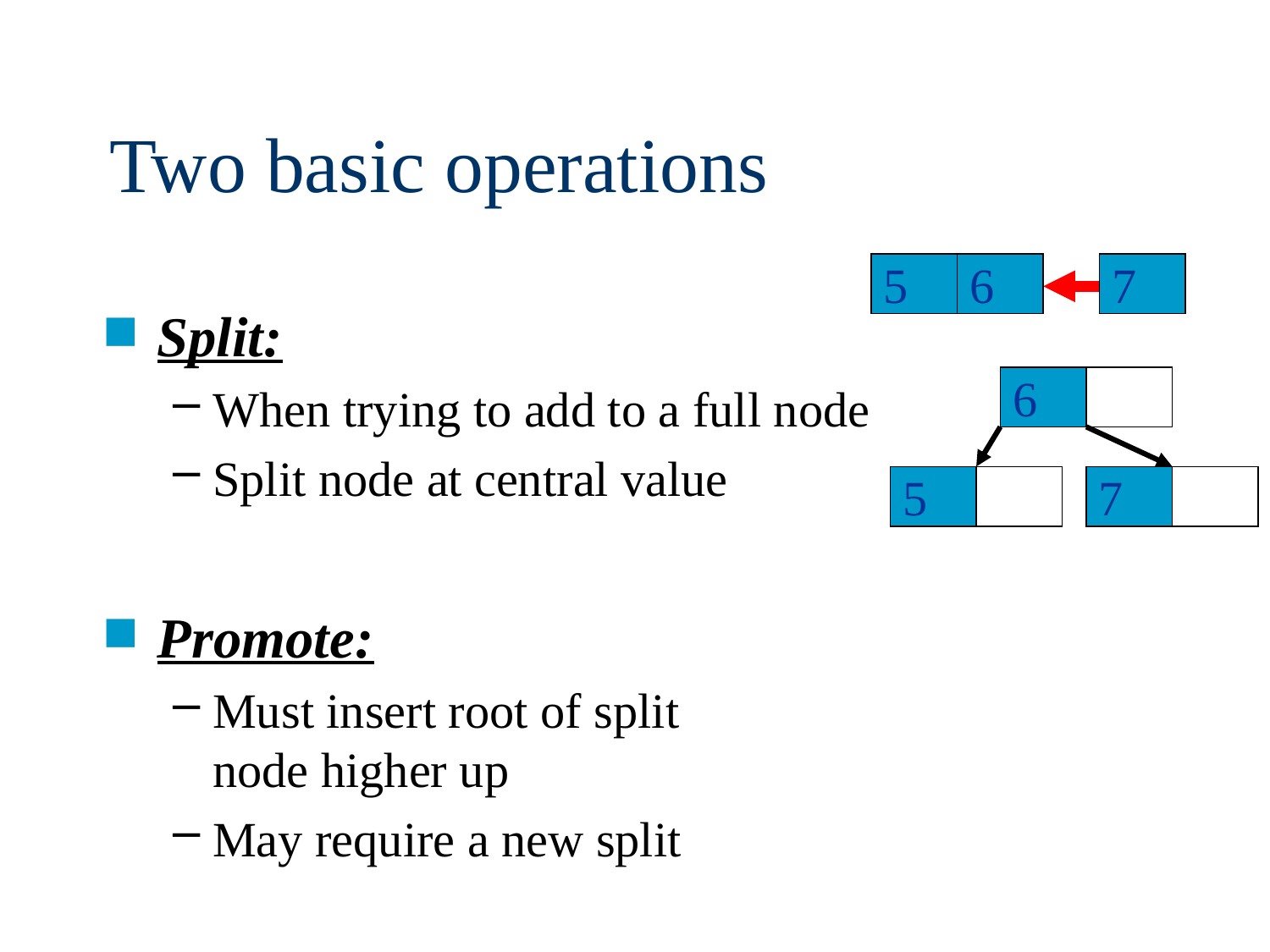

# Two basic operations
5
6
7

Split:
When trying to add to a full node
Split node at central value

Promote:
Must insert root of split
node higher up
May require a new split

6

5

7